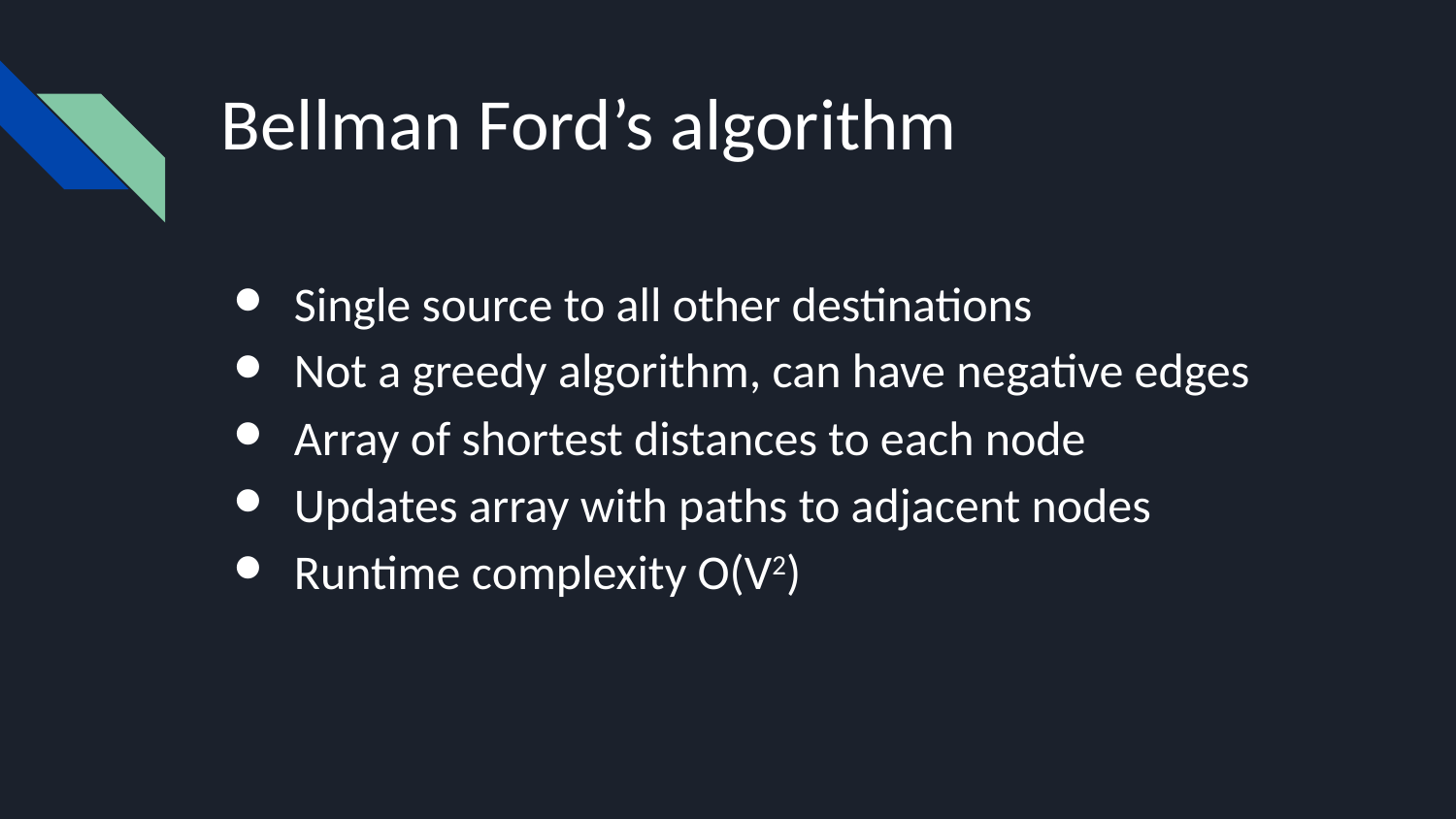

# Bellman Ford’s algorithm
Single source to all other destinations
Not a greedy algorithm, can have negative edges
Array of shortest distances to each node
Updates array with paths to adjacent nodes
Runtime complexity O(V2)